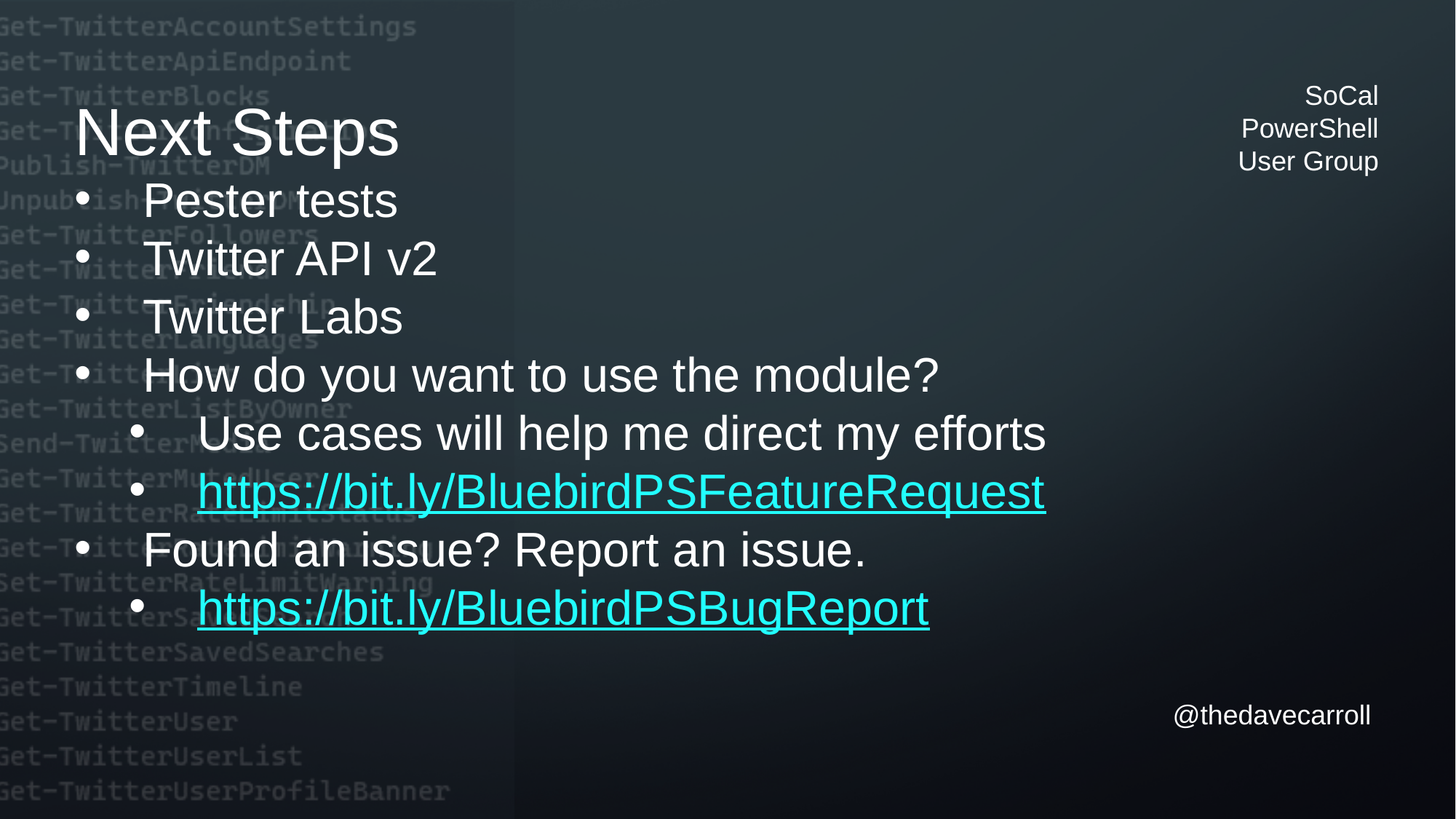

Next Steps
Pester tests
Twitter API v2
Twitter Labs
How do you want to use the module?
Use cases will help me direct my efforts
https://bit.ly/BluebirdPSFeatureRequest
Found an issue? Report an issue.
https://bit.ly/BluebirdPSBugReport
@thedavecarroll